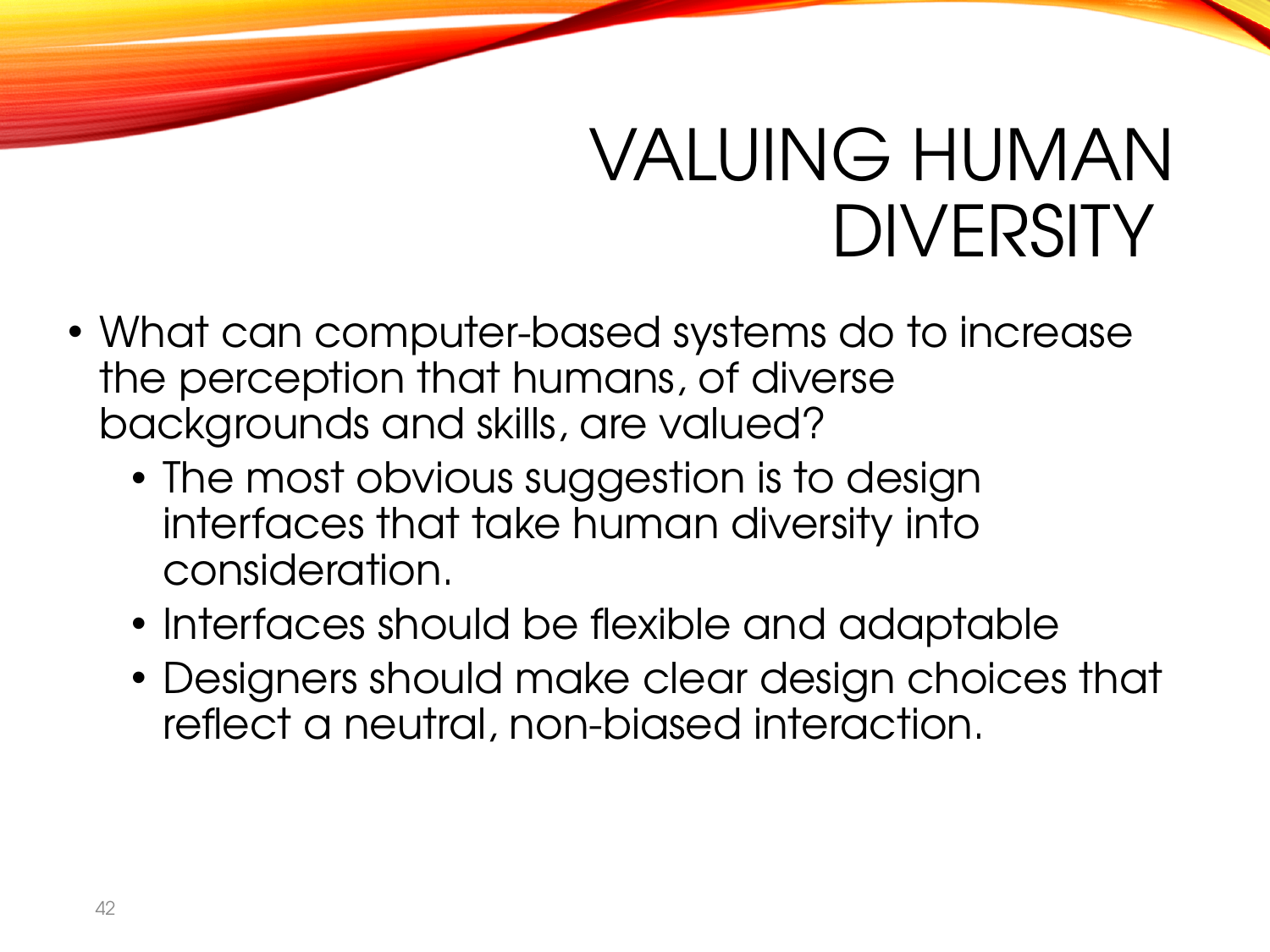

# Valuing Human Diversity
What can computer-based systems do to increase the perception that humans, of diverse backgrounds and skills, are valued?
The most obvious suggestion is to design interfaces that take human diversity into consideration.
Interfaces should be flexible and adaptable
Designers should make clear design choices that reflect a neutral, non-biased interaction.
42